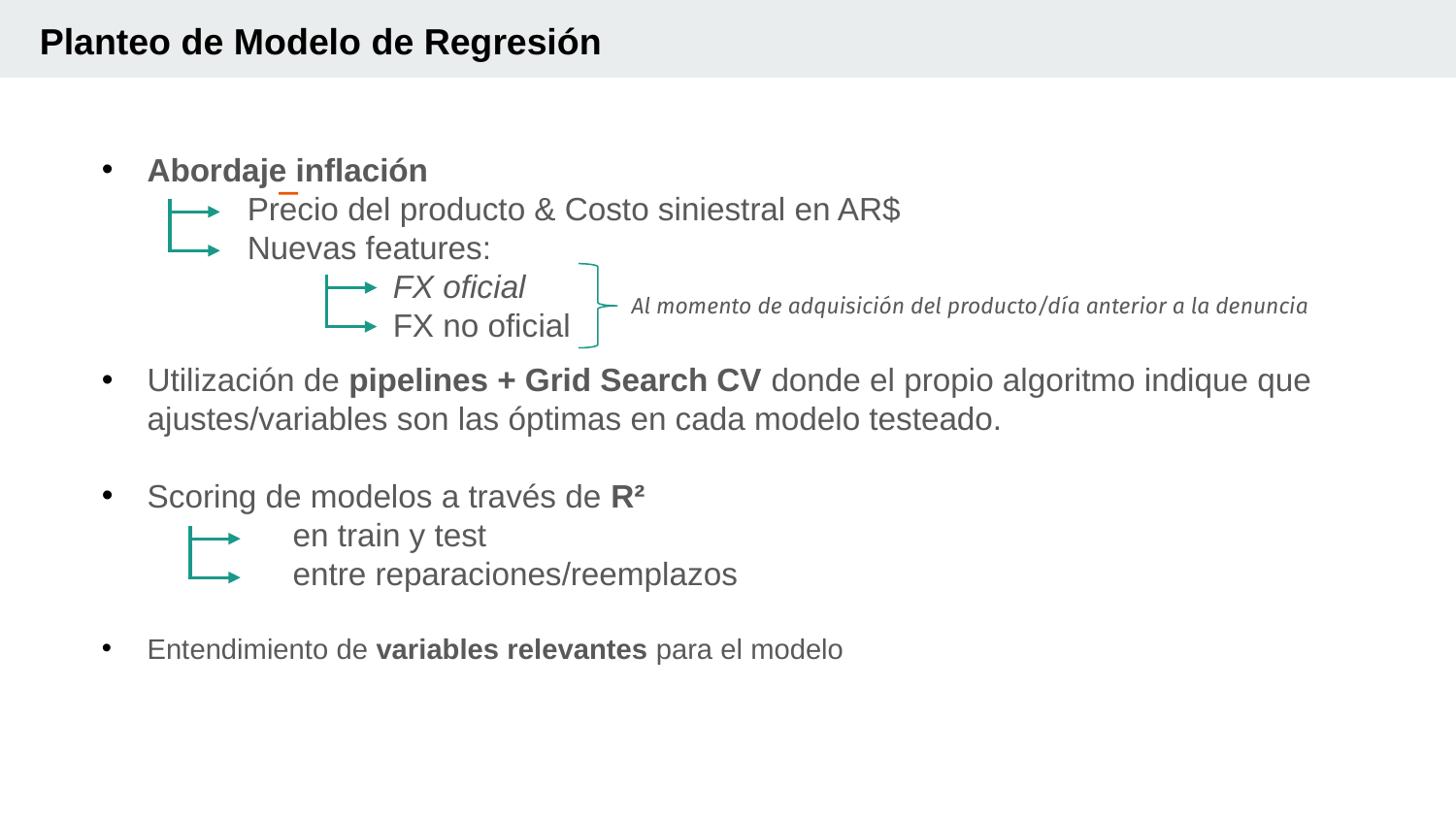

Planteo de Modelo de Regresión

Abordaje inflación
	Precio del producto & Costo siniestral en AR$
	Nuevas features:
		FX oficial
		FX no oficial

Al momento de adquisición del producto/día anterior a la denuncia
Utilización de pipelines + Grid Search CV donde el propio algoritmo indique que ajustes/variables son las óptimas en cada modelo testeado.
Scoring de modelos a través de R²
	en train y test
	entre reparaciones/reemplazos
Entendimiento de variables relevantes para el modelo